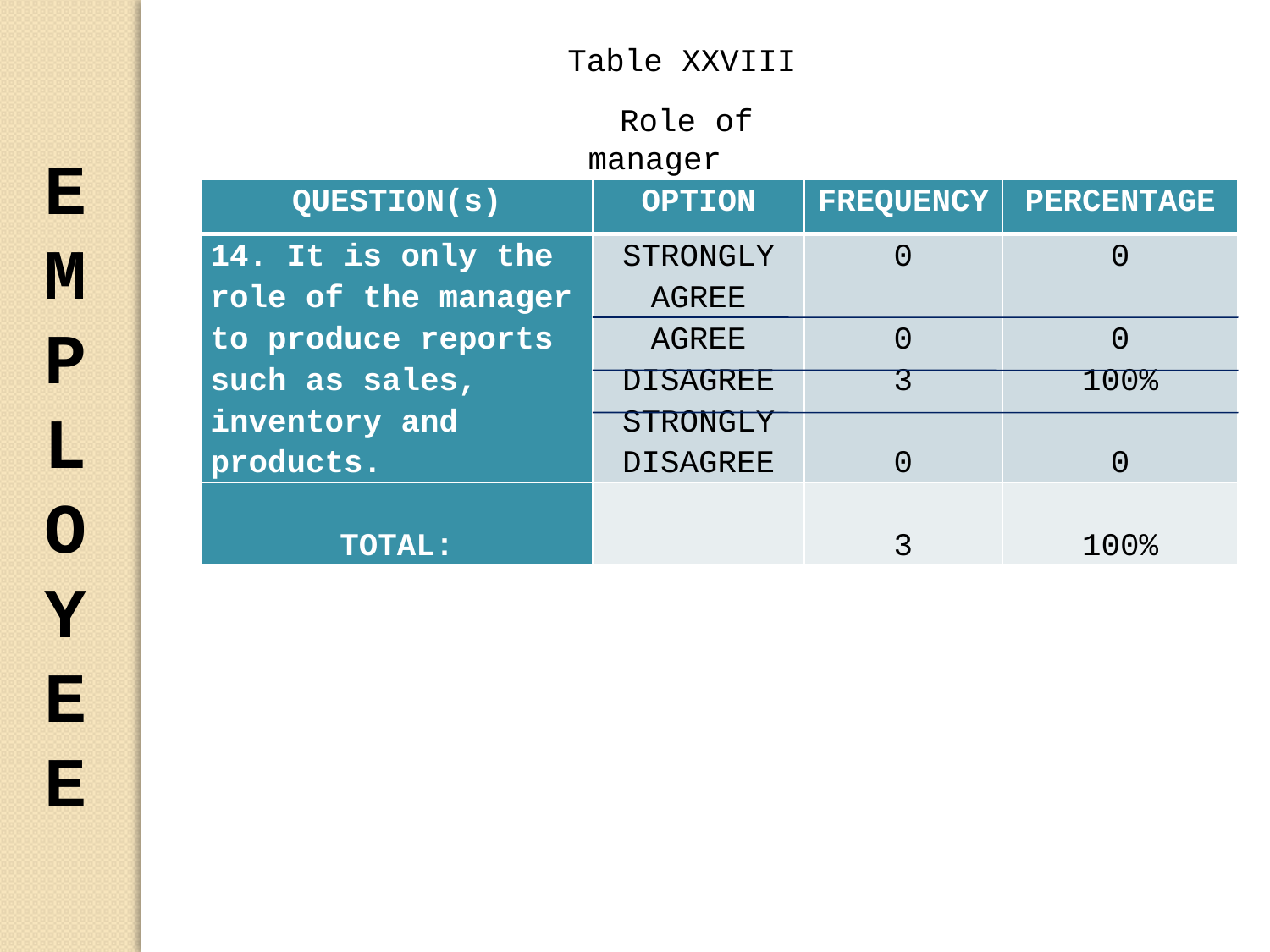

Table XXVIII

Role of manager

EMPLOYEE
| QUESTION(s) | OPTION | FREQUENCY | PERCENTAGE |
| --- | --- | --- | --- |
| 14. It is only the role of the manager to produce reports such as sales, inventory and products. | STRONGLY AGREE AGREE DISAGREE STRONGLY DISAGREE | 0   0 3   0 | 0   0 100%   0 |
| TOTAL: |  | 3 | 100% |